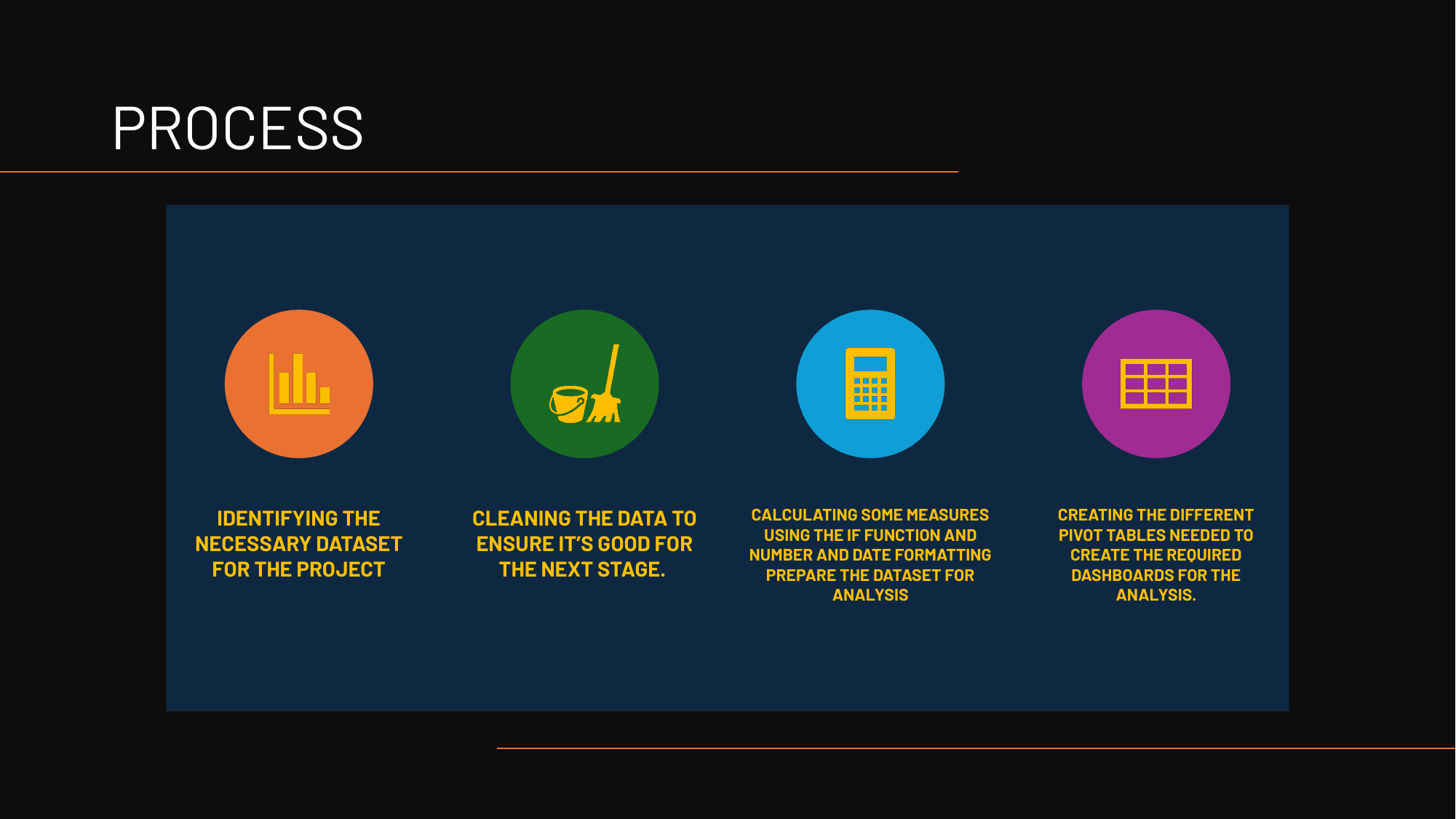

# PROCESS
Identifying the necessary dataset for the project
Cleaning the data to ensure it’s good for the next stage.
Calculating some measures using the IF function and NUMBER AND DATE formatting prepare the dataset for analysis
Creating the different PIVOT TABLES needed to create the required dashboards for the analysis.